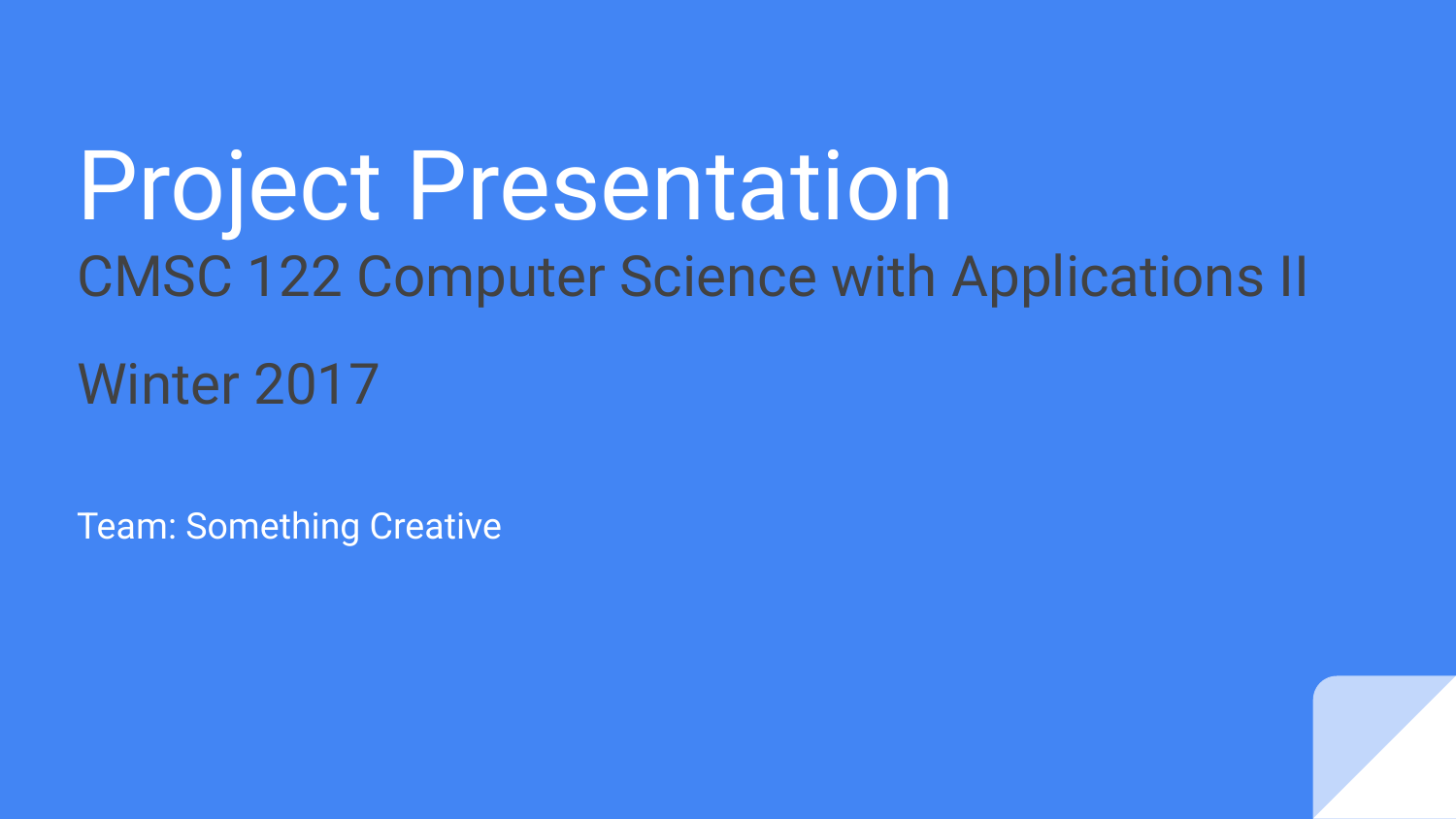

# Project Presentation
CMSC 122 Computer Science with Applications II
Winter 2017

Team: Something Creative